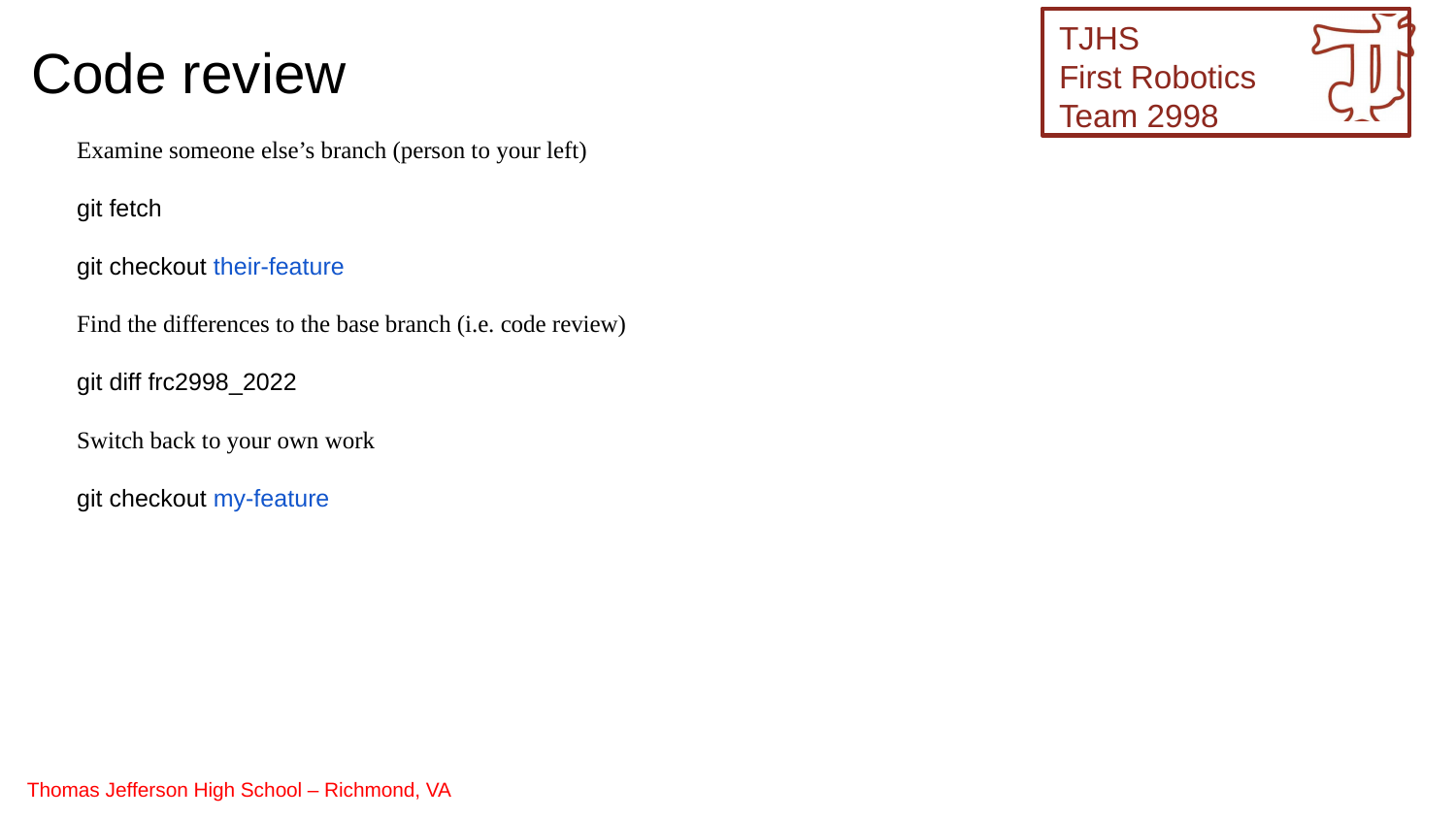

Code review
Examine someone else’s branch (person to your left)

git fetch

git checkout their-feature

Find the differences to the base branch (i.e. code review)

git diff frc2998_2022

Switch back to your own work

git checkout my-feature